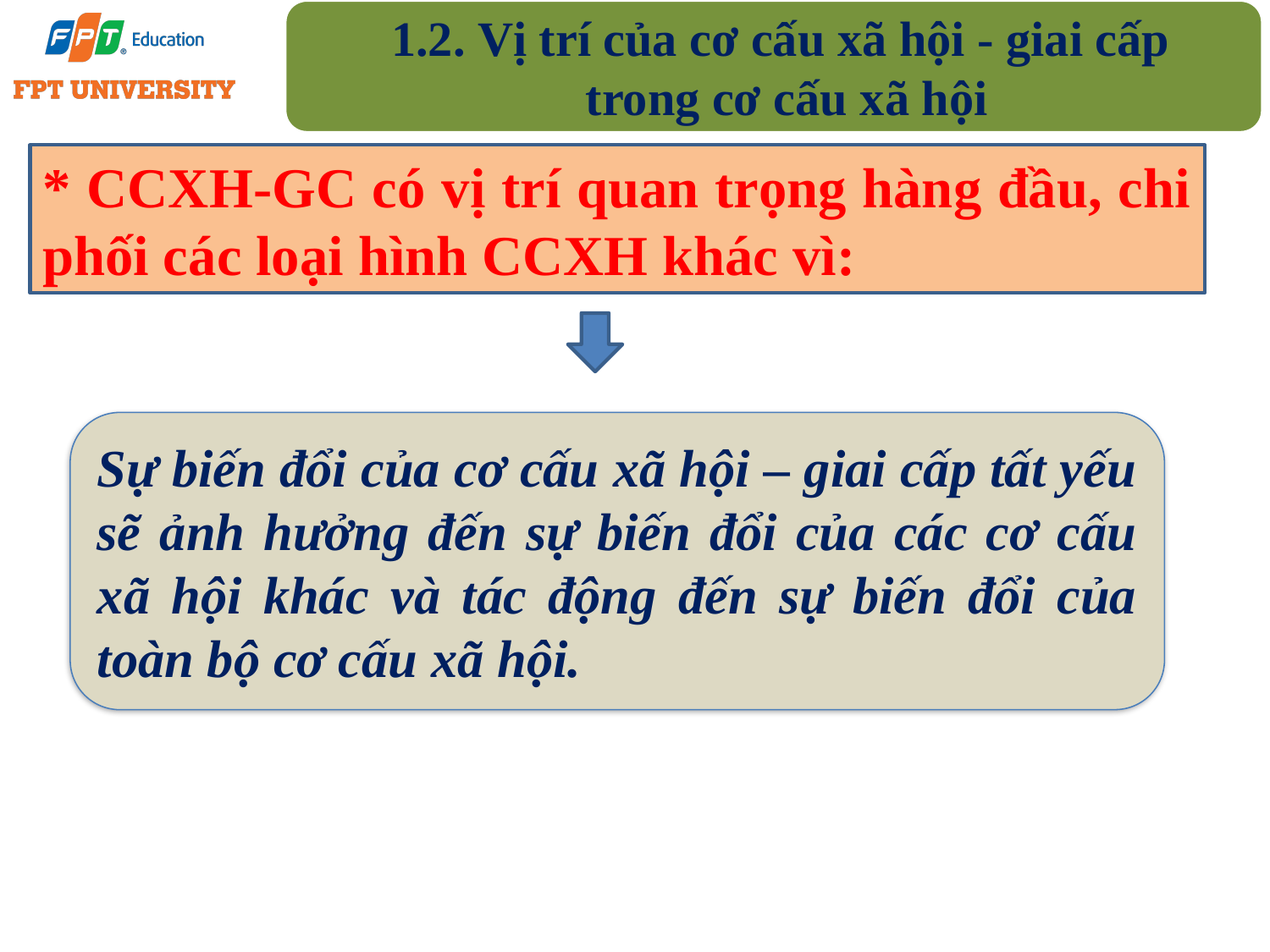

1.2. Vị trí của cơ cấu xã hội - giai cấp
trong cơ cấu xã hội

* CCXH-GC có vị trí quan trọng hàng đầu, chi phối các loại hình CCXH khác vì:

Sự biến đổi của cơ cấu xã hội – giai cấp tất yếu sẽ ảnh hưởng đến sự biến đổi của các cơ cấu xã hội khác và tác động đến sự biến đổi của toàn bộ cơ cấu xã hội.